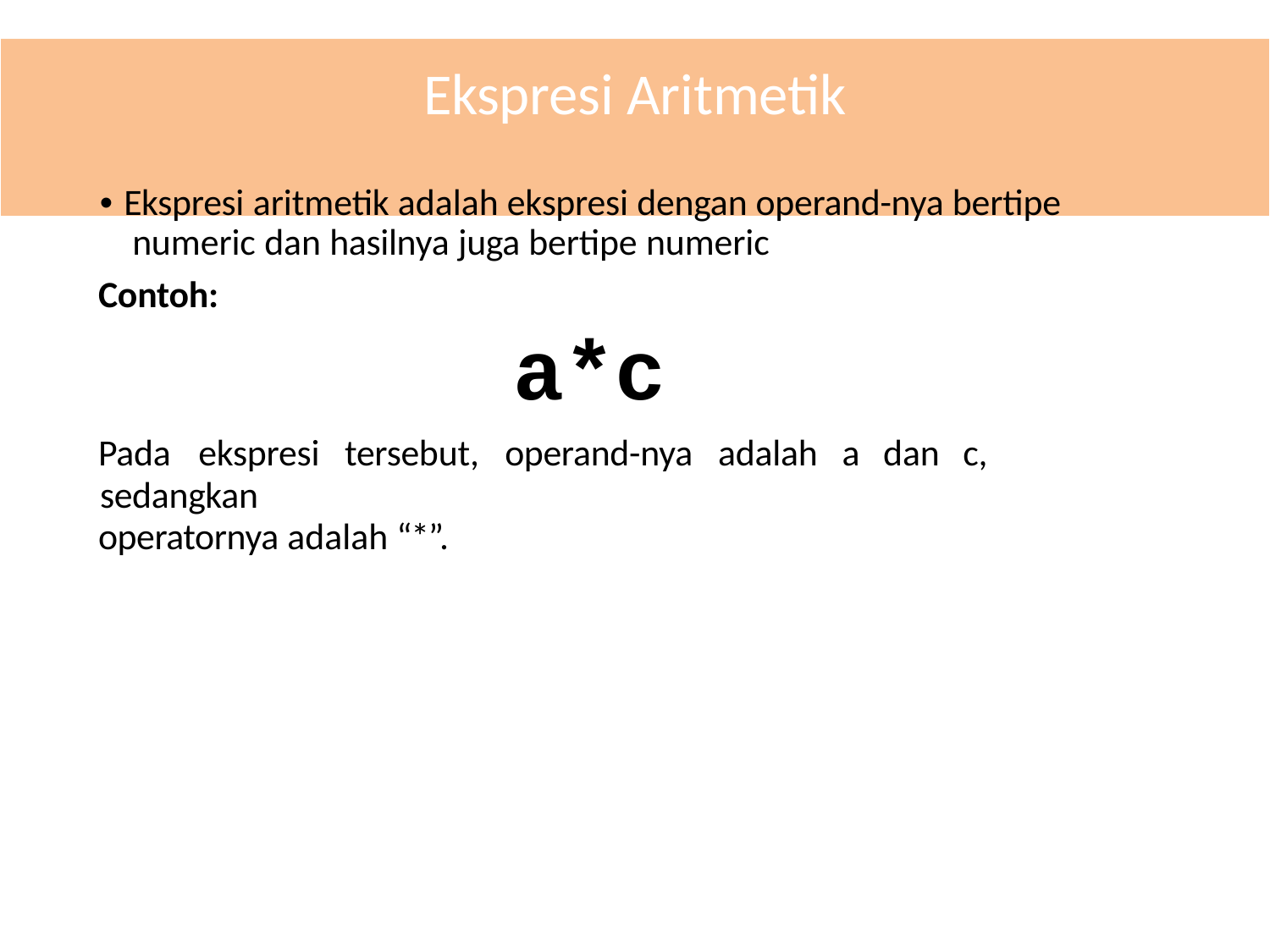

# Ekspresi Aritmetik
• Ekspresi aritmetik adalah ekspresi dengan operand-nya bertipe  numeric dan hasilnya juga bertipe numeric
Contoh:
a*c
Pada	ekspresi	tersebut,	operand-nya	adalah	a	dan	c,	sedangkan
operatornya adalah “*”.